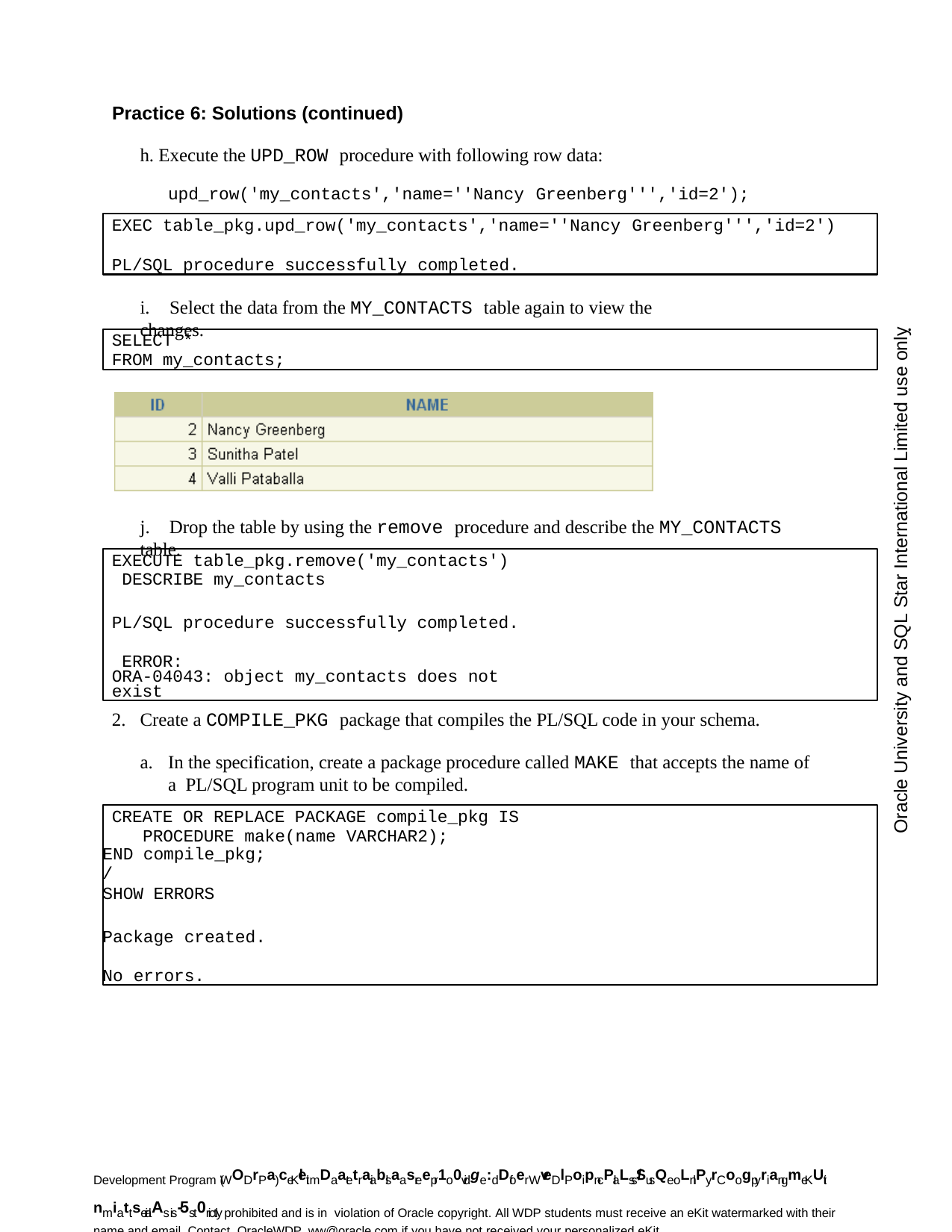

Practice 6: Solutions (continued)

h. Execute the UPD_ROW procedure with following row data:
upd_row('my_contacts','name=''Nancy Greenberg''','id=2');
EXEC table_pkg.upd_row('my_contacts','name=''Nancy Greenberg''','id=2')

PL/SQL procedure successfully completed.
i.	Select the data from the MY_CONTACTS table again to view the changes.
Oracle University and SQL Star International Limited use onlyฺ
SELECT *
FROM my_contacts;

j.	Drop the table by using the remove procedure and describe the MY_CONTACTS table.
EXECUTE table_pkg.remove('my_contacts')  DESCRIBE my_contacts
PL/SQL procedure successfully completed.  ERROR:
ORA-04043: object my_contacts does not exist
Create a COMPILE_PKG package that compiles the PL/SQL code in your schema.

In the specification, create a package procedure called MAKE that accepts the name of a  PL/SQL program unit to be compiled.
CREATE OR REPLACE PACKAGE compile_pkg IS  PROCEDURE make(name VARCHAR2);
END compile_pkg;
/
SHOW ERRORS
Package created.
No errors.
Development Program (WODrPa) ceKleit mDaatetraiablsaasreepr1o0vidge:dDfoer WveDlPoipn-cPlaLss/SusQe oLnlPy.rCoogpyriangmeKUit nmiattserialAs is-5st0rictly prohibited and is in  violation of Oracle copyright. All WDP students must receive an eKit watermarked with their name and email. Contact  OracleWDP_ww@oracle.com if you have not received your personalized eKit.